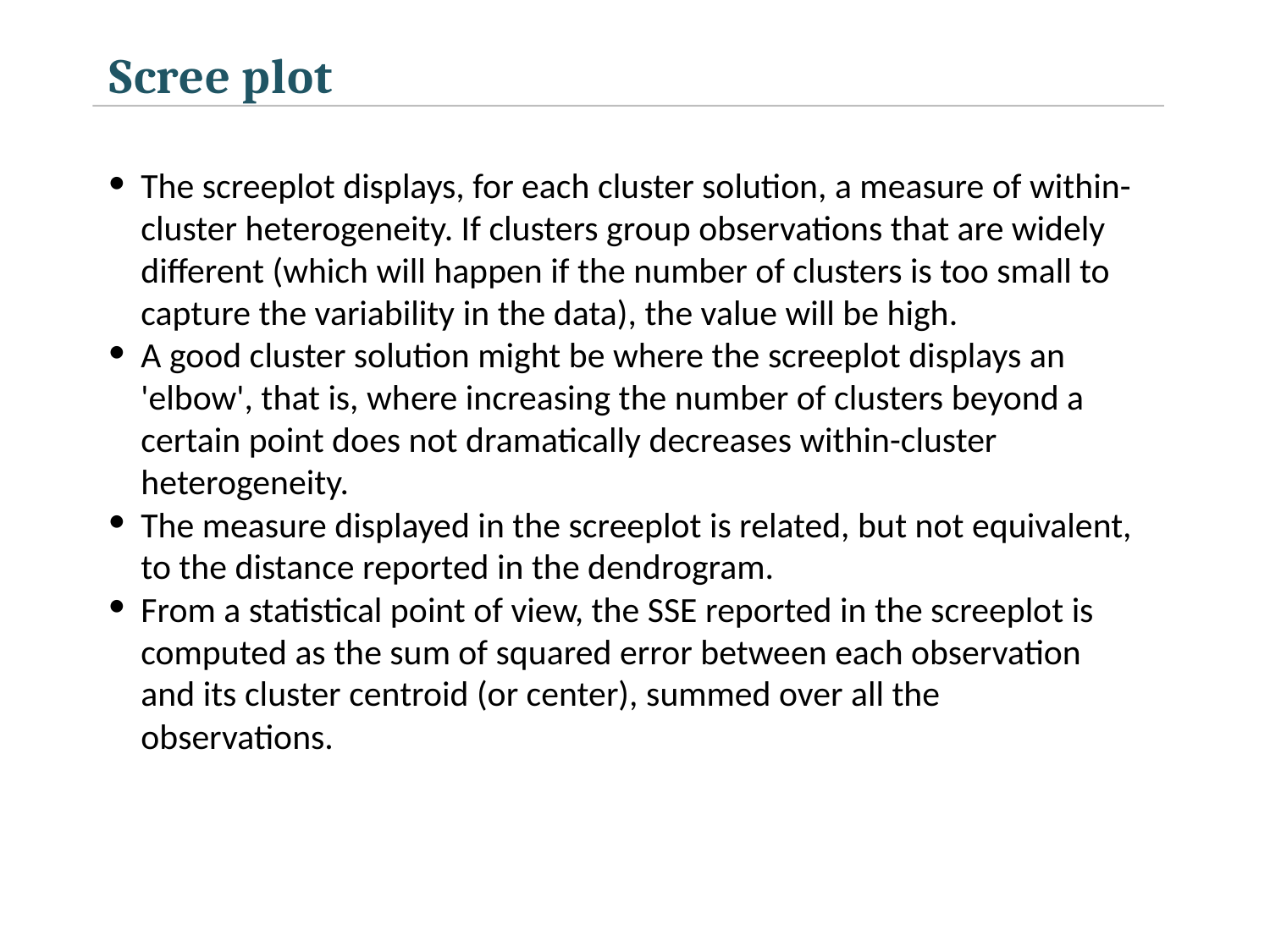

Scree plot

The screeplot displays, for each cluster solution, a measure of within-cluster heterogeneity. If clusters group observations that are widely different (which will happen if the number of clusters is too small to capture the variability in the data), the value will be high.
A good cluster solution might be where the screeplot displays an 'elbow', that is, where increasing the number of clusters beyond a certain point does not dramatically decreases within-cluster heterogeneity.
The measure displayed in the screeplot is related, but not equivalent, to the distance reported in the dendrogram.
From a statistical point of view, the SSE reported in the screeplot is computed as the sum of squared error between each observation and its cluster centroid (or center), summed over all the observations.